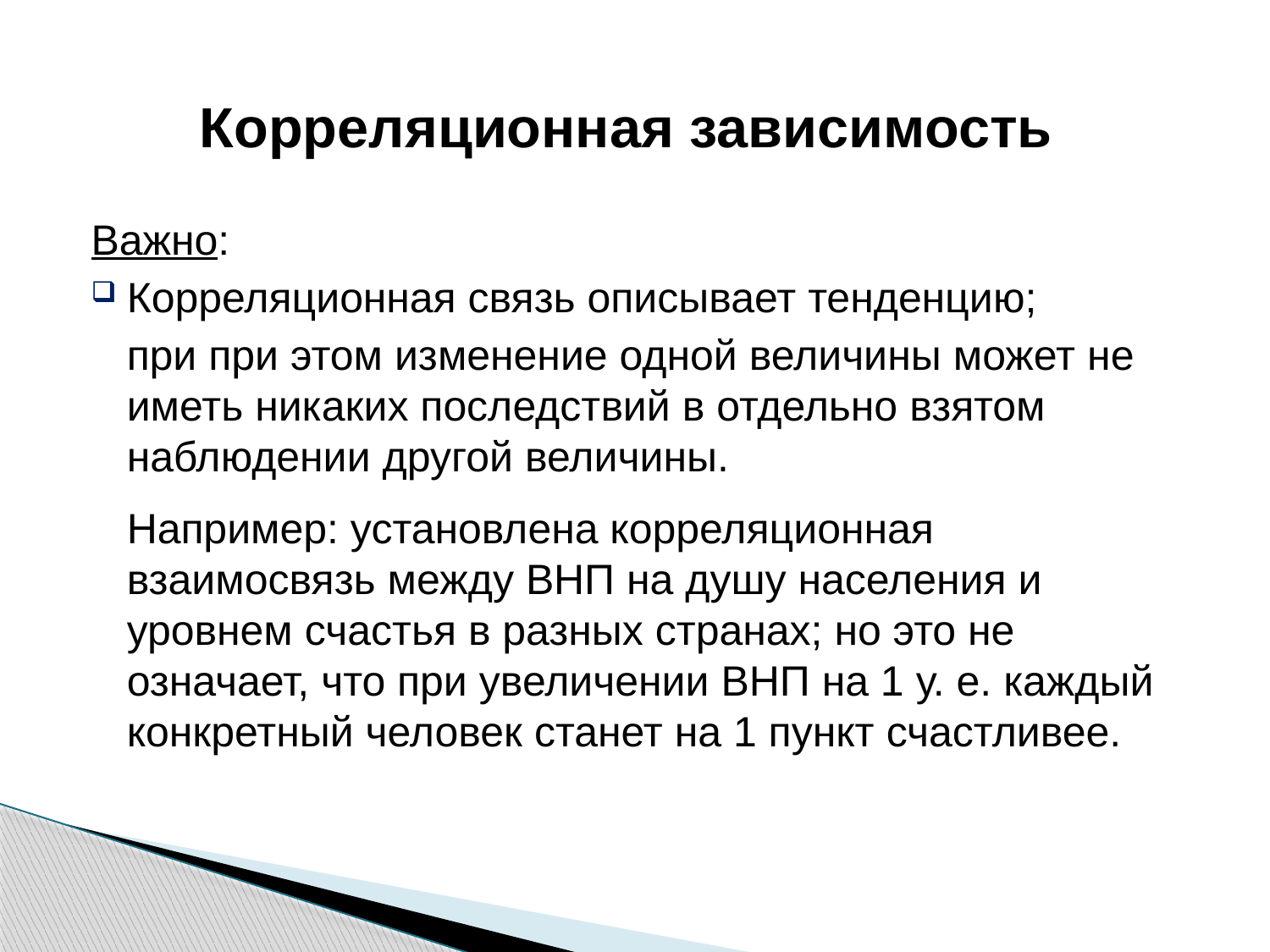

# Корреляционная зависимость
Важно:
Корреляционная связь описывает тенденцию;
	при при этом изменение одной величины может не иметь никаких последствий в отдельно взятом наблюдении другой величины.
	Например: установлена корреляционная взаимосвязь между ВНП на душу населения и уровнем счастья в разных странах; но это не означает, что при увеличении ВНП на 1 у. е. каждый конкретный человек станет на 1 пункт счастливее.